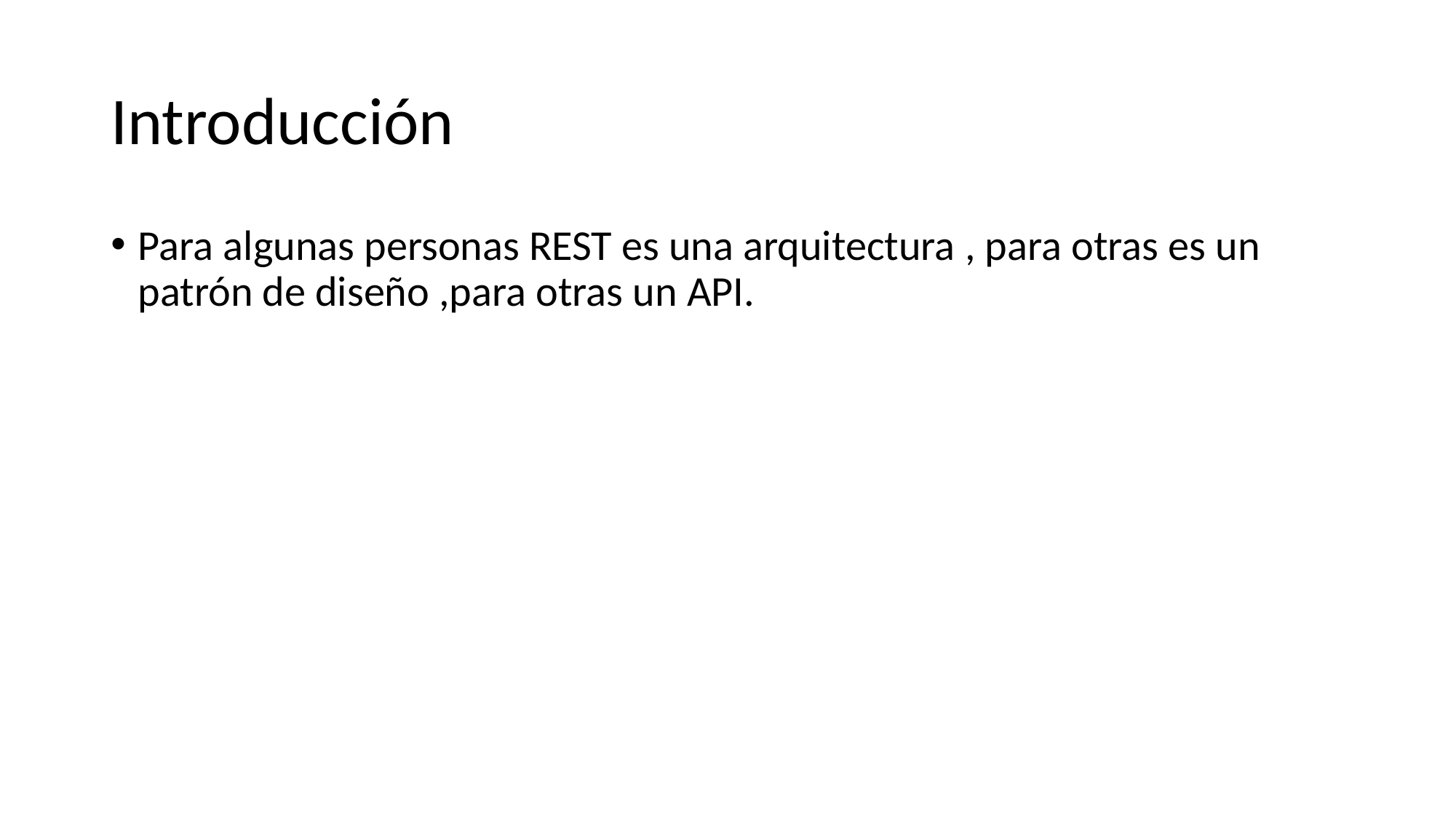

# Introducción
Para algunas personas REST es una arquitectura , para otras es un patrón de diseño ,para otras un API.